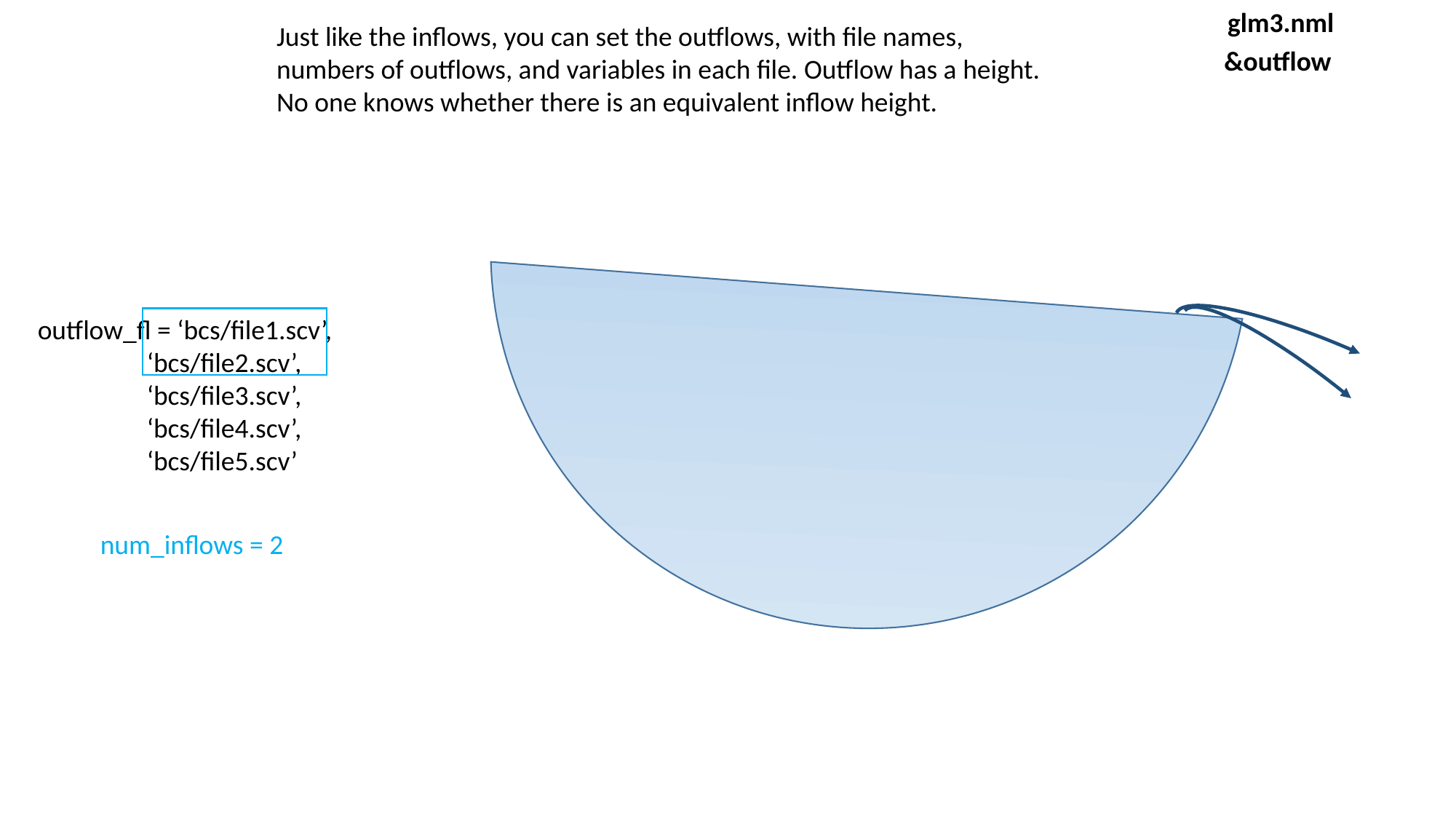

glm3.nml

Just like the inflows, you can set the outflows, with file names, numbers of outflows, and variables in each file. Outflow has a height. No one knows whether there is an equivalent inflow height.
&outflow
outflow_fl = ‘bcs/file1.scv’,
	‘bcs/file2.scv’,
	‘bcs/file3.scv’,
 	‘bcs/file4.scv’,
	‘bcs/file5.scv’

num_inflows = 2